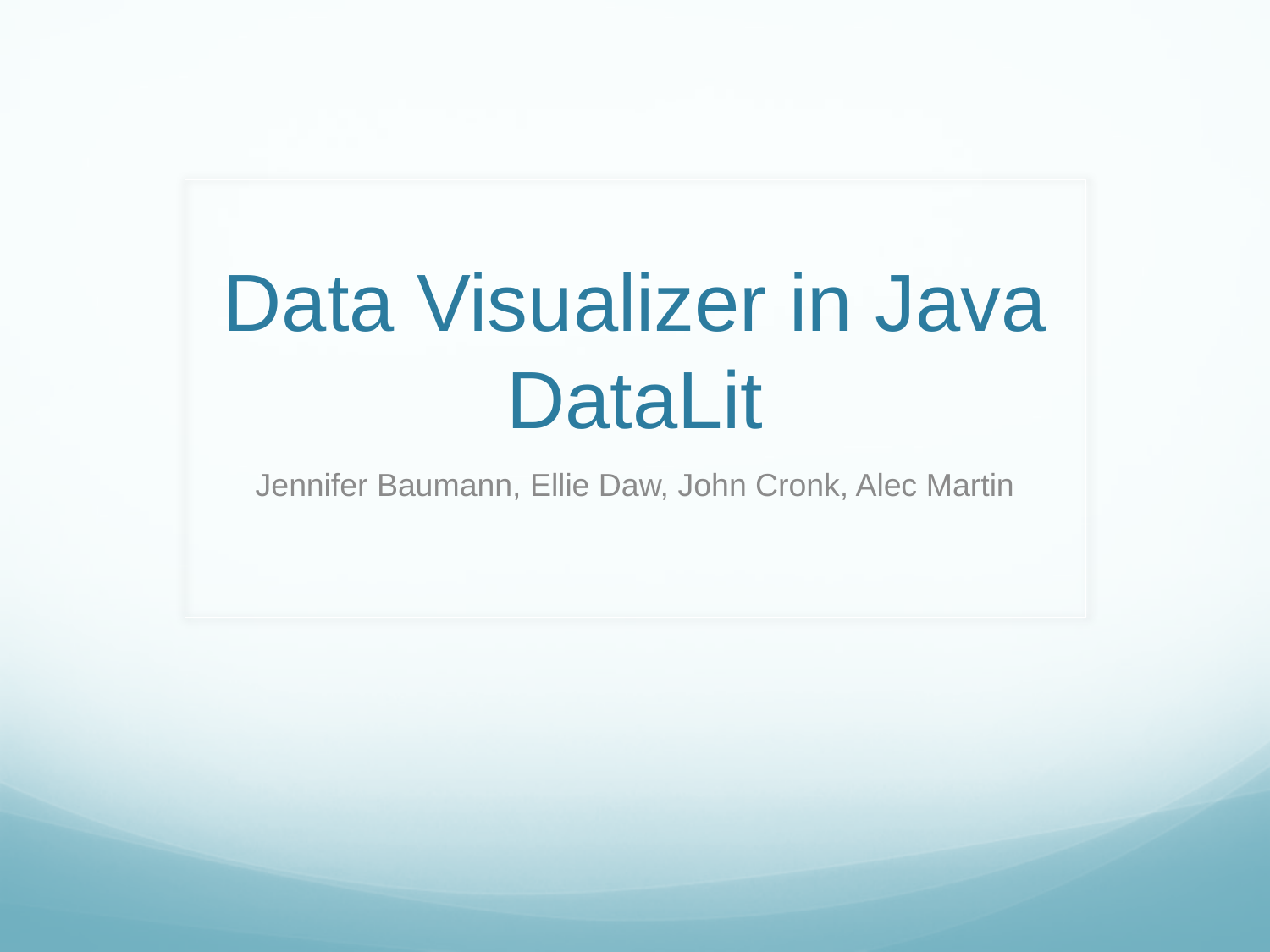

# Data Visualizer in Java DataLit
Jennifer Baumann, Ellie Daw, John Cronk, Alec Martin